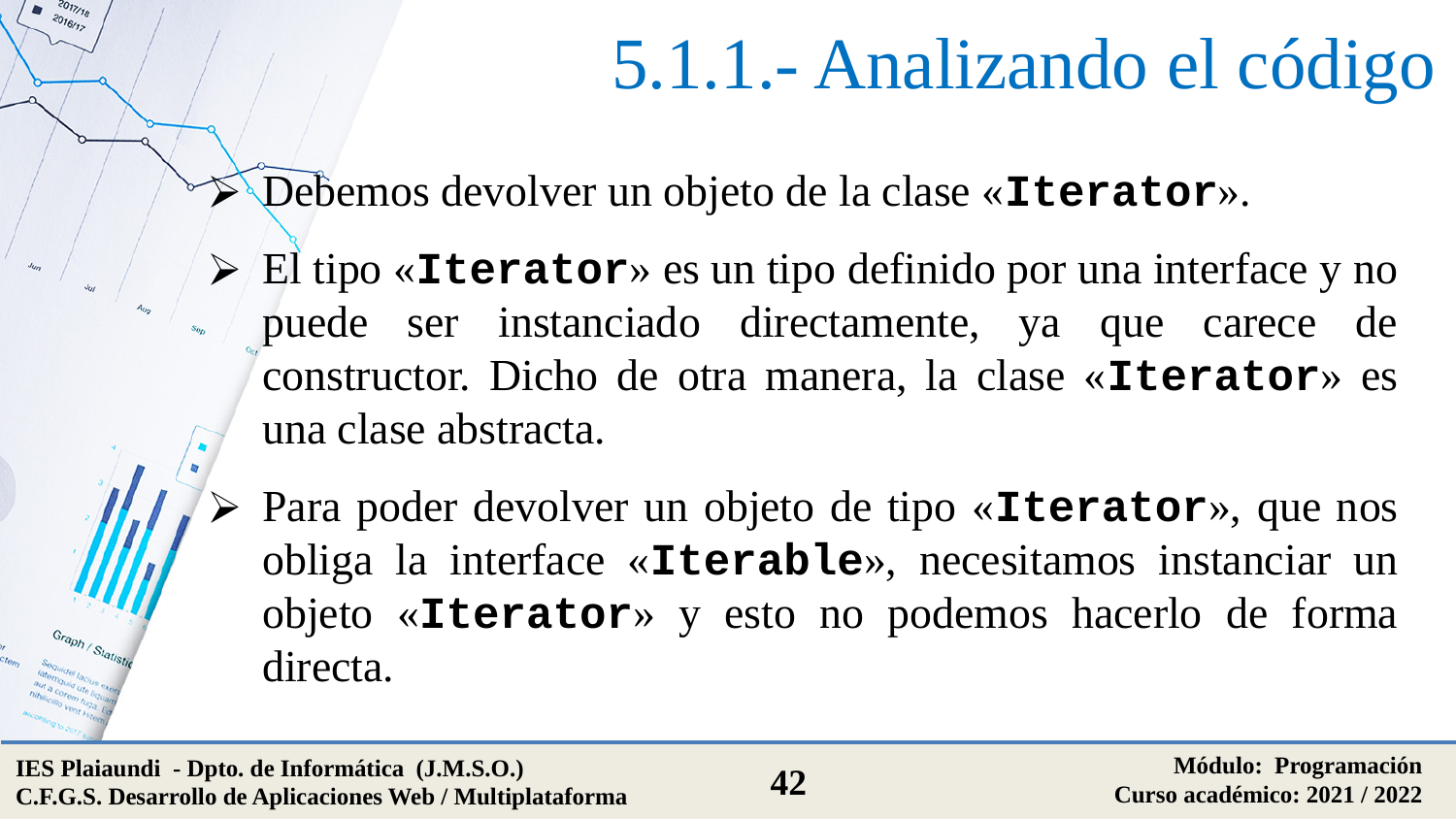

# 5.1.1.- Analizando el código
Debemos devolver un objeto de la clase «Iterator».
El tipo «Iterator» es un tipo definido por una interface y no puede ser instanciado directamente, ya que carece de constructor. Dicho de otra manera, la clase «Iterator» es una clase abstracta.
Para poder devolver un objeto de tipo «Iterator», que nos obliga la interface «Iterable», necesitamos instanciar un objeto «Iterator» y esto no podemos hacerlo de forma directa.

Módulo:  Programación
Curso académico: 2021 / 2022
IES Plaiaundi  - Dpto. de Informática  (J.M.S.O.)
C.F.G.S. Desarrollo de Aplicaciones Web / Multiplataforma
42